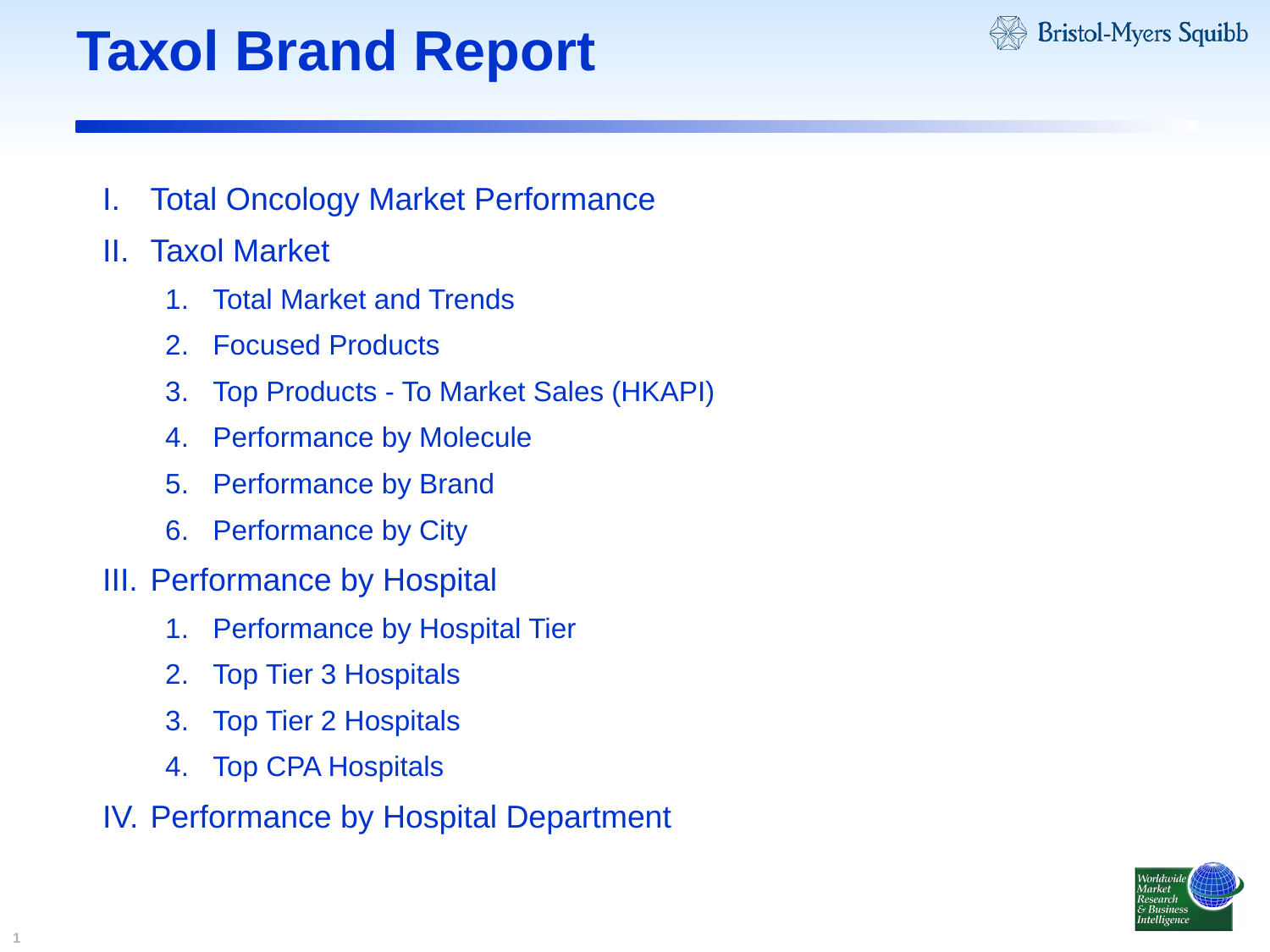

# Taxol Brand Report
Total Oncology Market Performance
Taxol Market
Total Market and Trends
Focused Products
Top Products - To Market Sales (HKAPI)
Performance by Molecule
Performance by Brand
Performance by City
Performance by Hospital
Performance by Hospital Tier
Top Tier 3 Hospitals
Top Tier 2 Hospitals
Top CPA Hospitals
Performance by Hospital Department